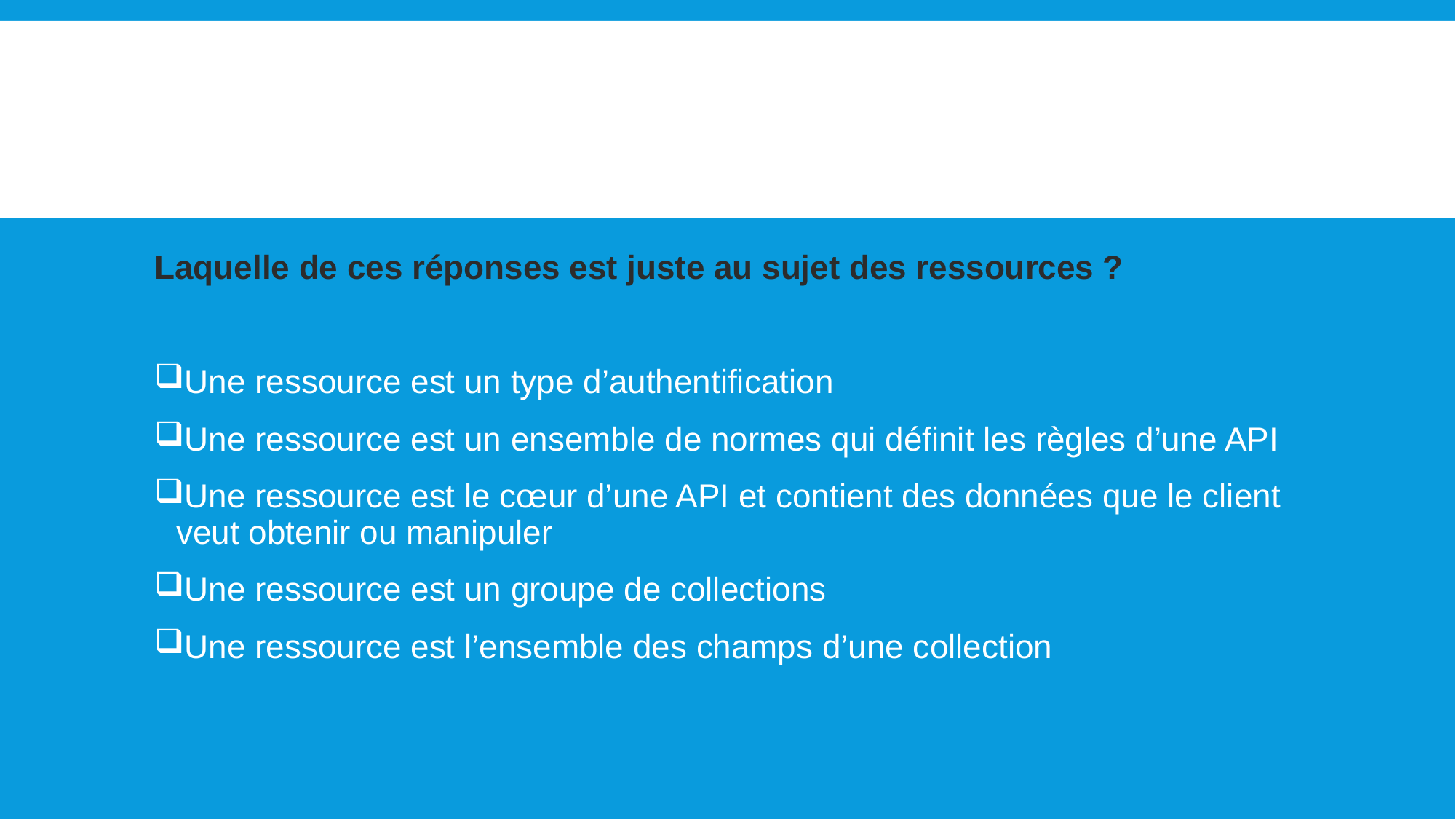

Laquelle de ces réponses est juste au sujet des ressources ?

Une ressource est un type d’authentification
Une ressource est un ensemble de normes qui définit les règles d’une API
Une ressource est le cœur d’une API et contient des données que le client veut obtenir ou manipuler
Une ressource est un groupe de collections
Une ressource est l’ensemble des champs d’une collection